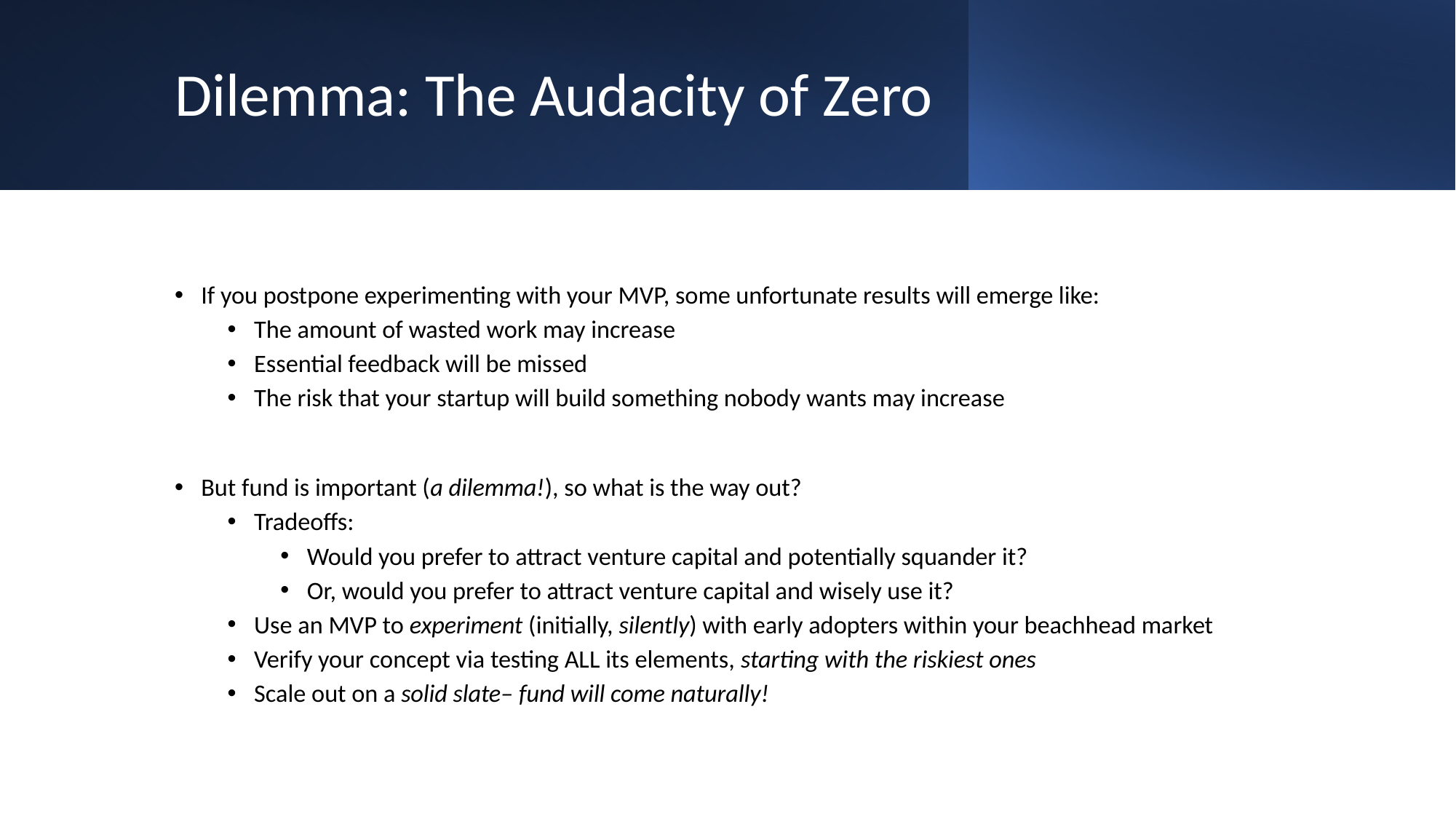

# Dilemma: The Audacity of Zero
If you postpone experimenting with your MVP, some unfortunate results will emerge like:
The amount of wasted work may increase
Essential feedback will be missed
The risk that your startup will build something nobody wants may increase

But fund is important (a dilemma!), so what is the way out?
Tradeoffs:
Would you prefer to attract venture capital and potentially squander it?
Or, would you prefer to attract venture capital and wisely use it?
Use an MVP to experiment (initially, silently) with early adopters within your beachhead market
Verify your concept via testing ALL its elements, starting with the riskiest ones
Scale out on a solid slate– fund will come naturally!